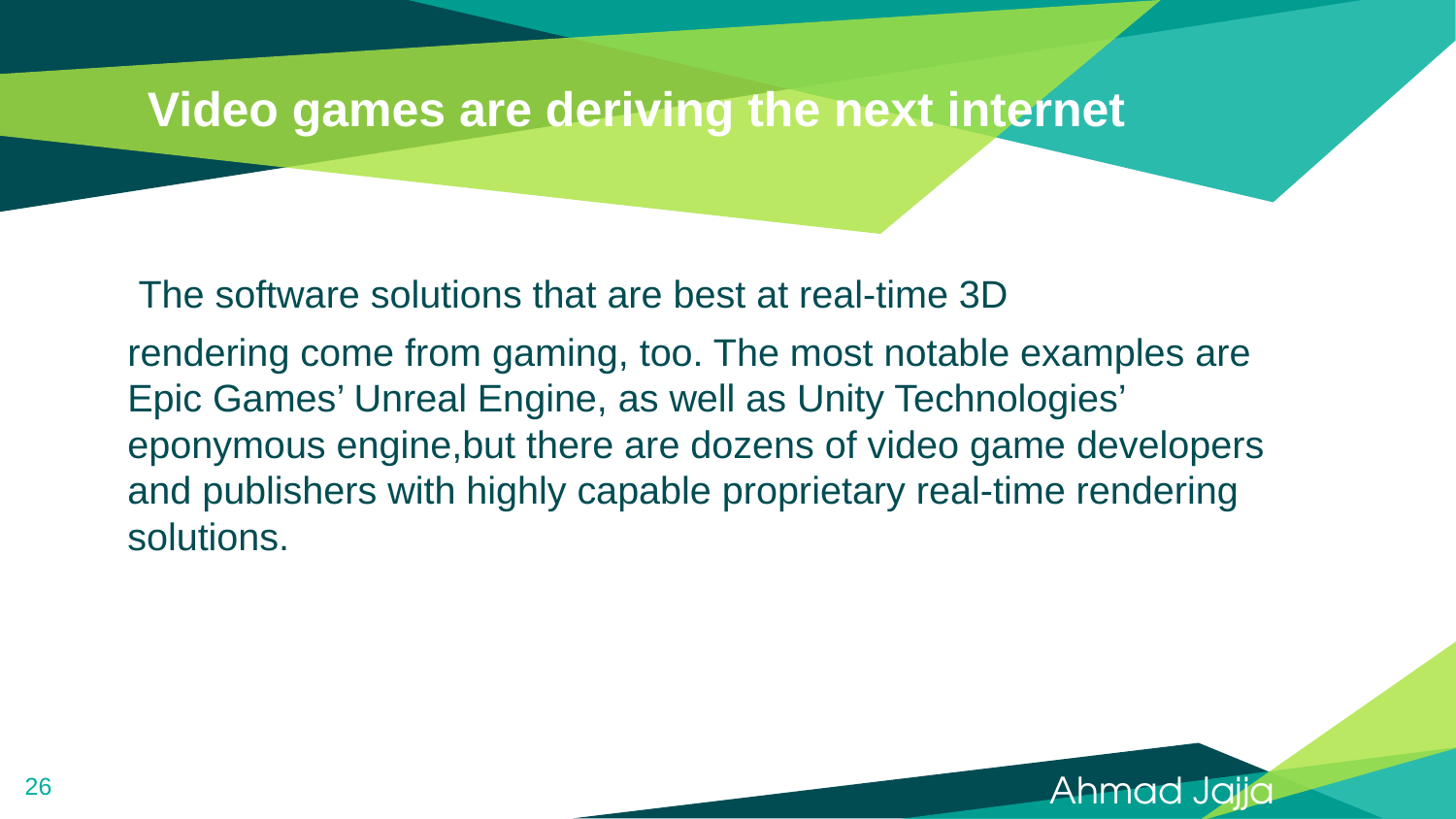

# Video games are deriving the next internet
 The software solutions that are best at real-time 3D
rendering come from gaming, too. The most notable examples are Epic Games’ Unreal Engine, as well as Unity Technologies’ eponymous engine,but there are dozens of video game developers and publishers with highly capable proprietary real-time rendering solutions.

26
 Ahmad Jajja